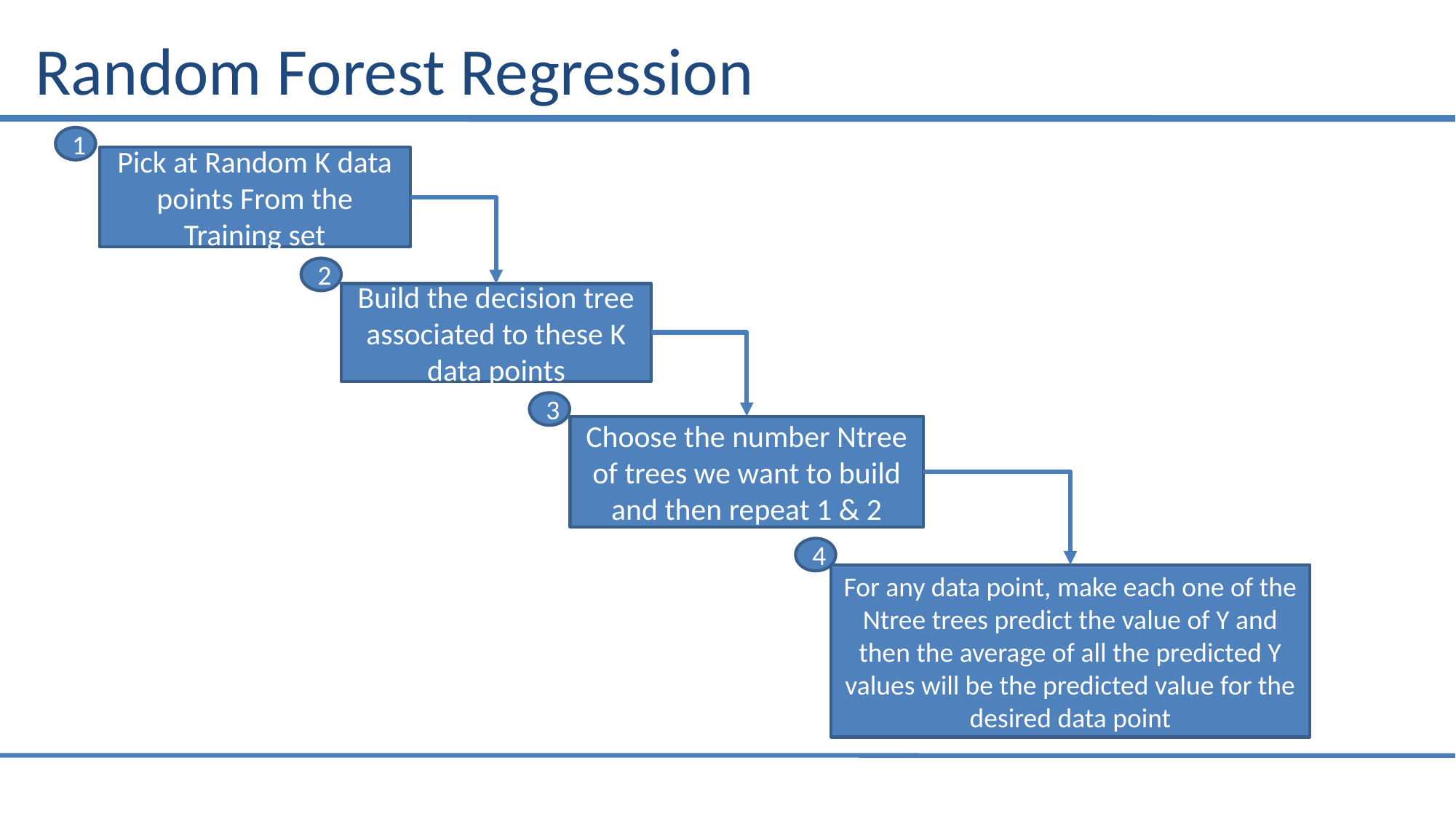

# Random Forest Regression
1
Pick at Random K data points From the Training set
2
Build the decision tree associated to these K data points
3
Choose the number Ntree of trees we want to build and then repeat 1 & 2
4
For any data point, make each one of the Ntree trees predict the value of Y and then the average of all the predicted Y values will be the predicted value for the desired data point